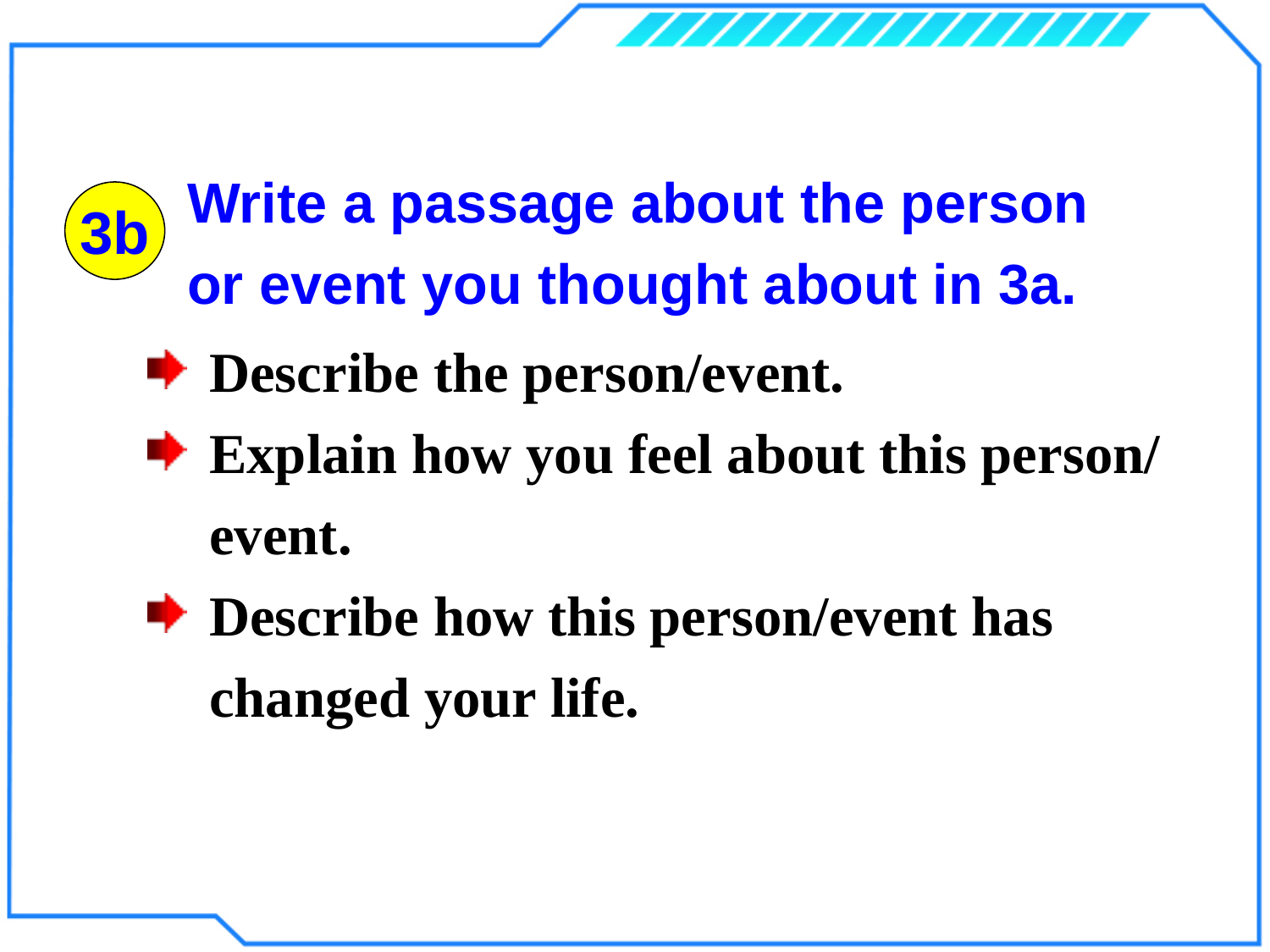

Write a passage about the person or event you thought about in 3a.
3b
Describe the person/event.
Explain how you feel about this person/ event.
Describe how this person/event has changed your life.